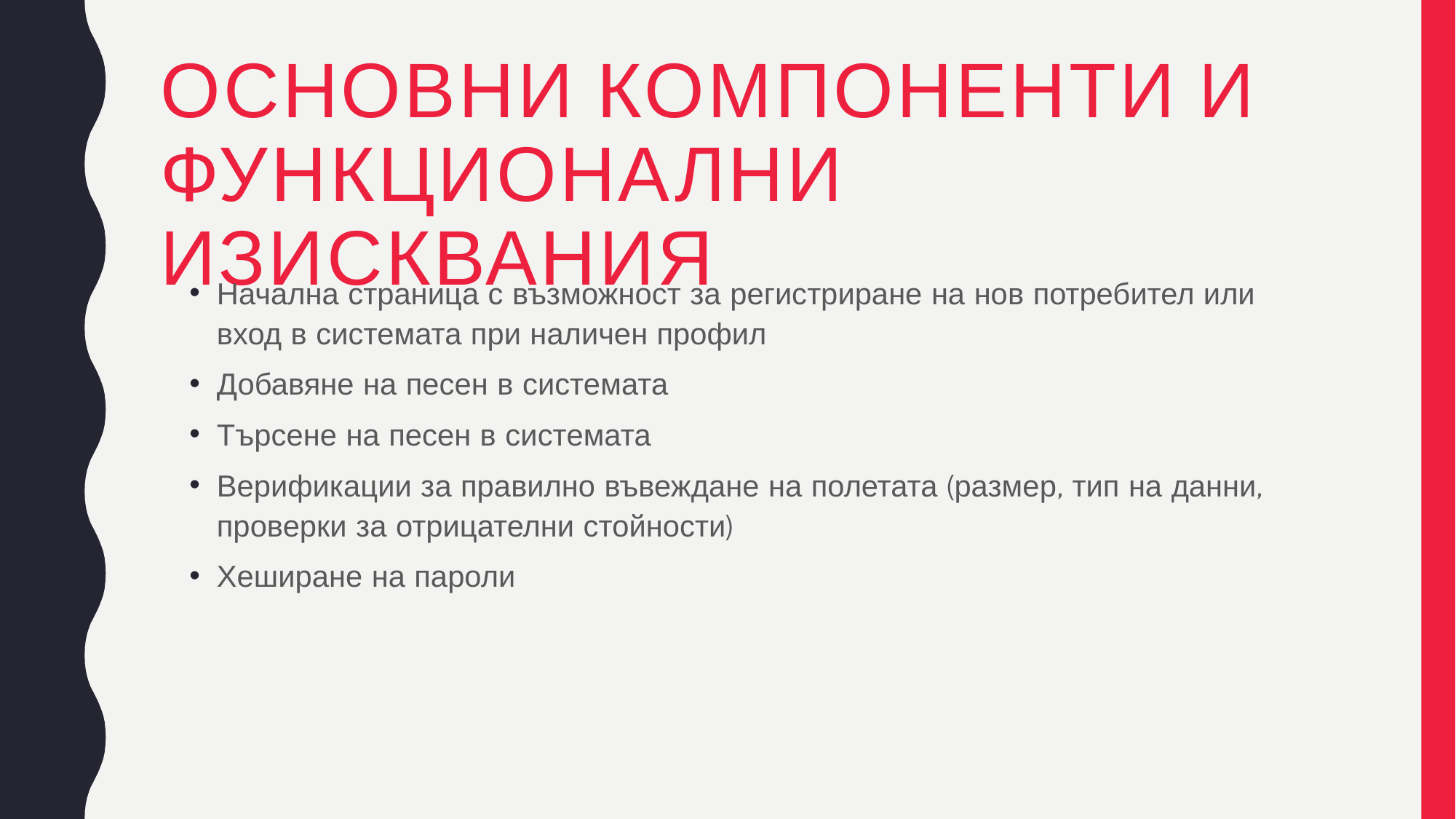

# Основни компоненти и функционални изисквания
Начална страница с възможност за регистриране на нов потребител или вход в системата при наличен профил
Добавяне на песен в системата
Търсене на песен в системата
Верификации за правилно въвеждане на полетата (размер, тип на данни, проверки за отрицателни стойности)
Хеширане на пароли